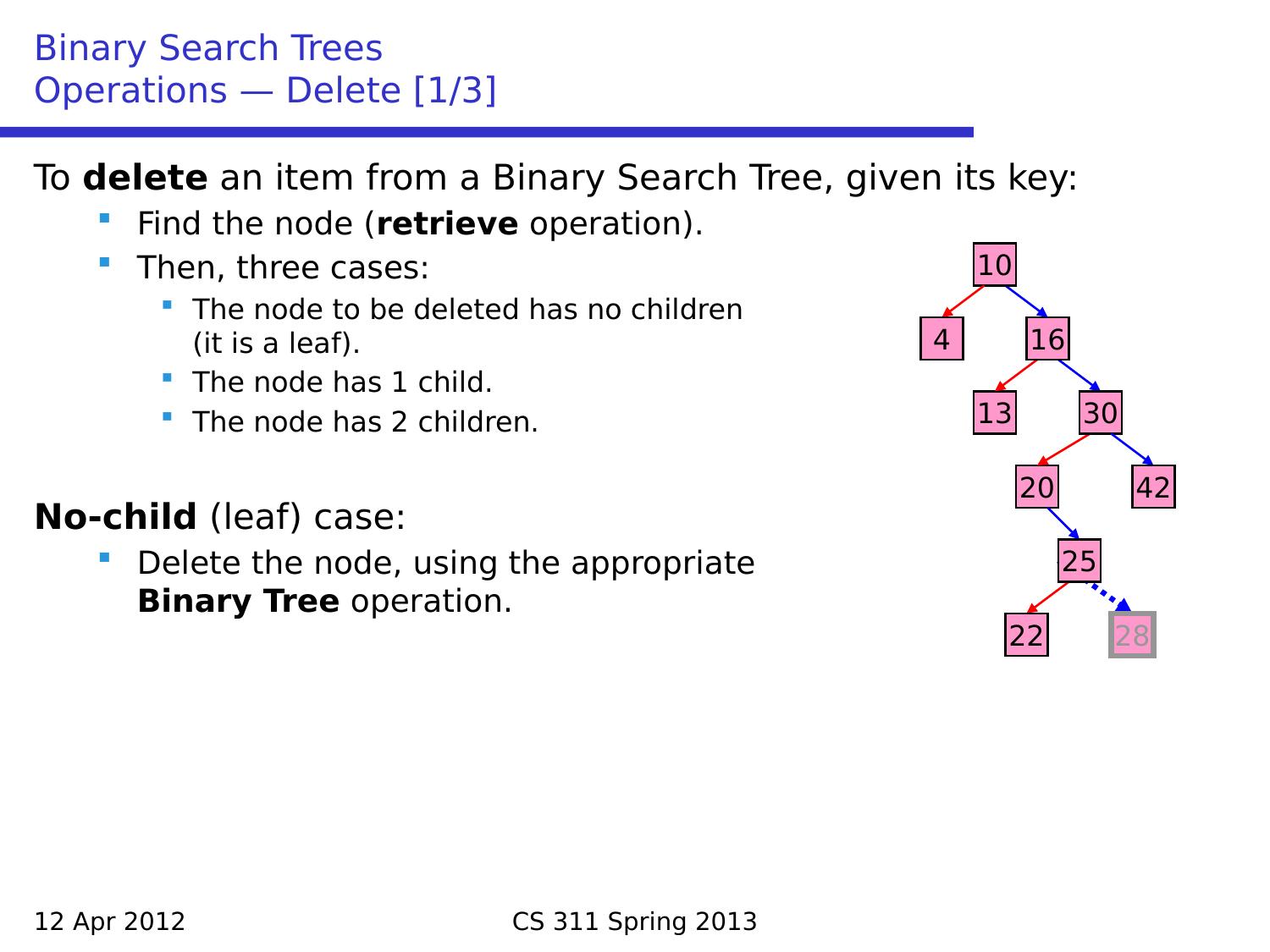

# Binary Search Trees Operations — Delete [1/3]
To delete an item from a Binary Search Tree, given its key:
Find the node (retrieve operation).
Then, three cases:
The node to be deleted has no children
(it is a leaf).
The node has 1 child.
The node has 2 children.

No-child (leaf) case:
Delete the node, using the appropriate
Binary Tree operation.
10

4
16

13
30

20
42

25

22
28
12 Apr 2012
CS 311 Spring 2013